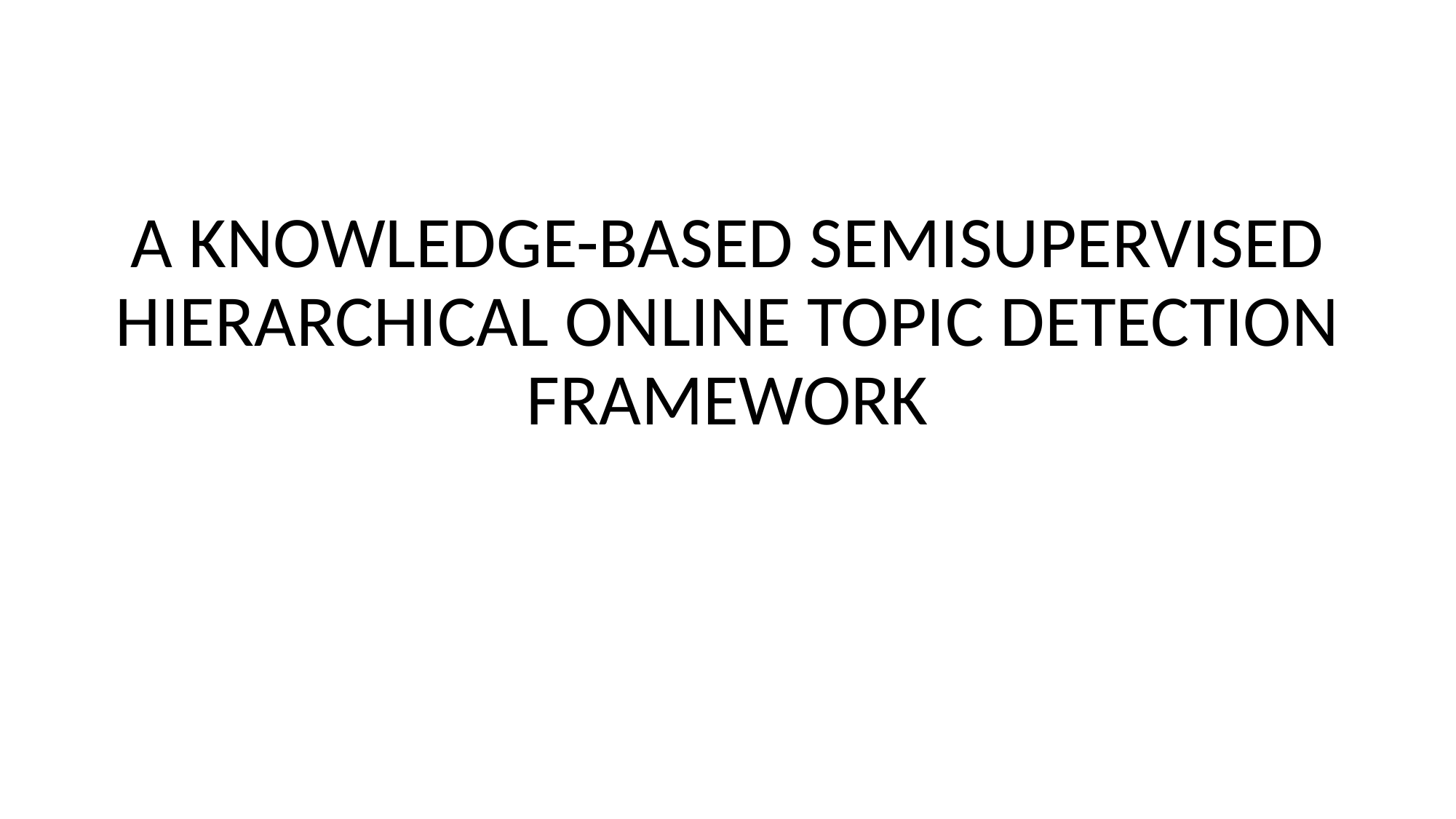

# A KNOWLEDGE-BASED SEMISUPERVISED HIERARCHICAL ONLINE TOPIC DETECTION FRAMEWORK